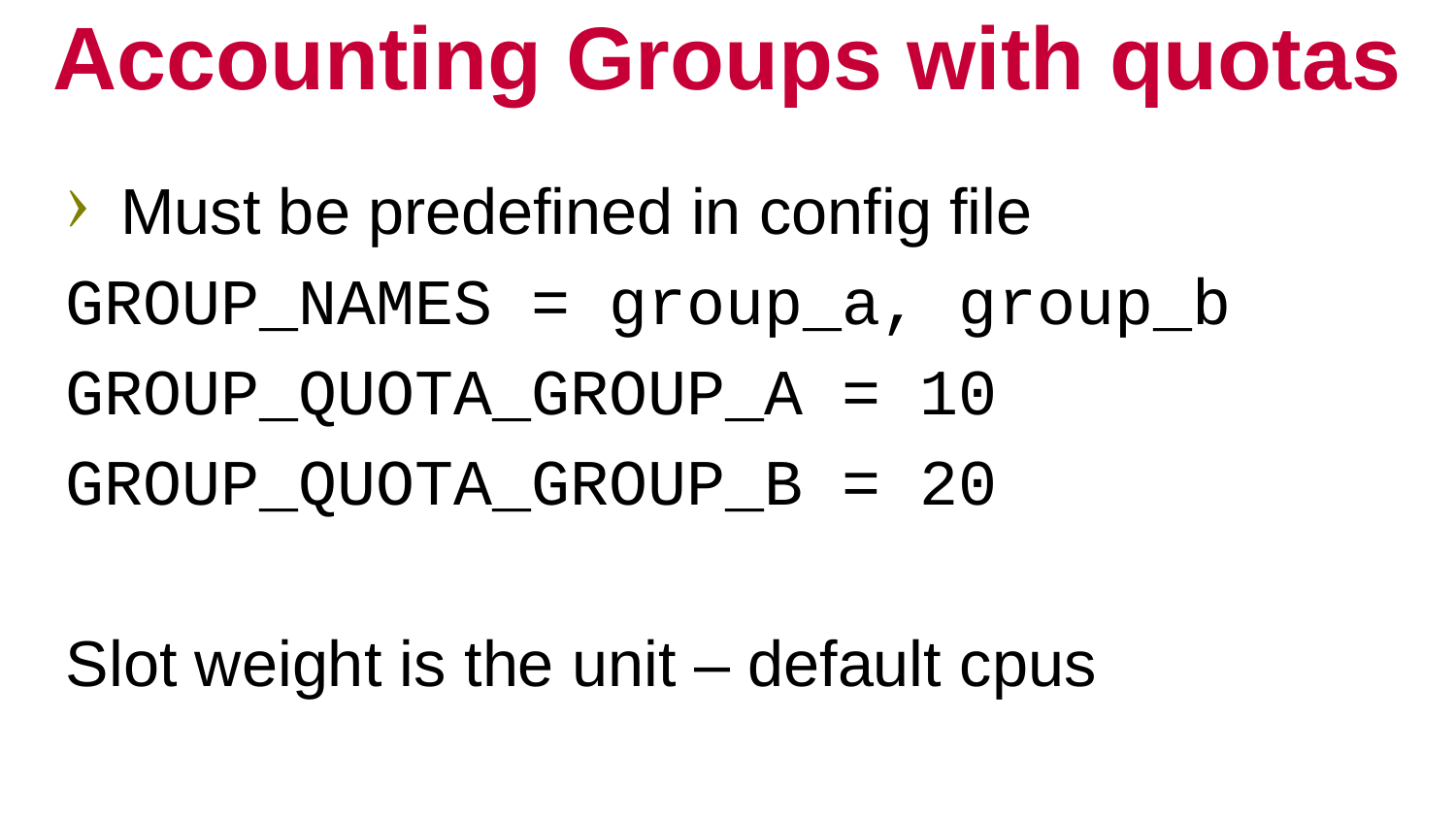

# Accounting Groups with quotas
Must be predefined in config file
GROUP_NAMES = group_a, group_b
GROUP_QUOTA_GROUP_A = 10
GROUP_QUOTA_GROUP_B = 20

Slot weight is the unit – default cpus